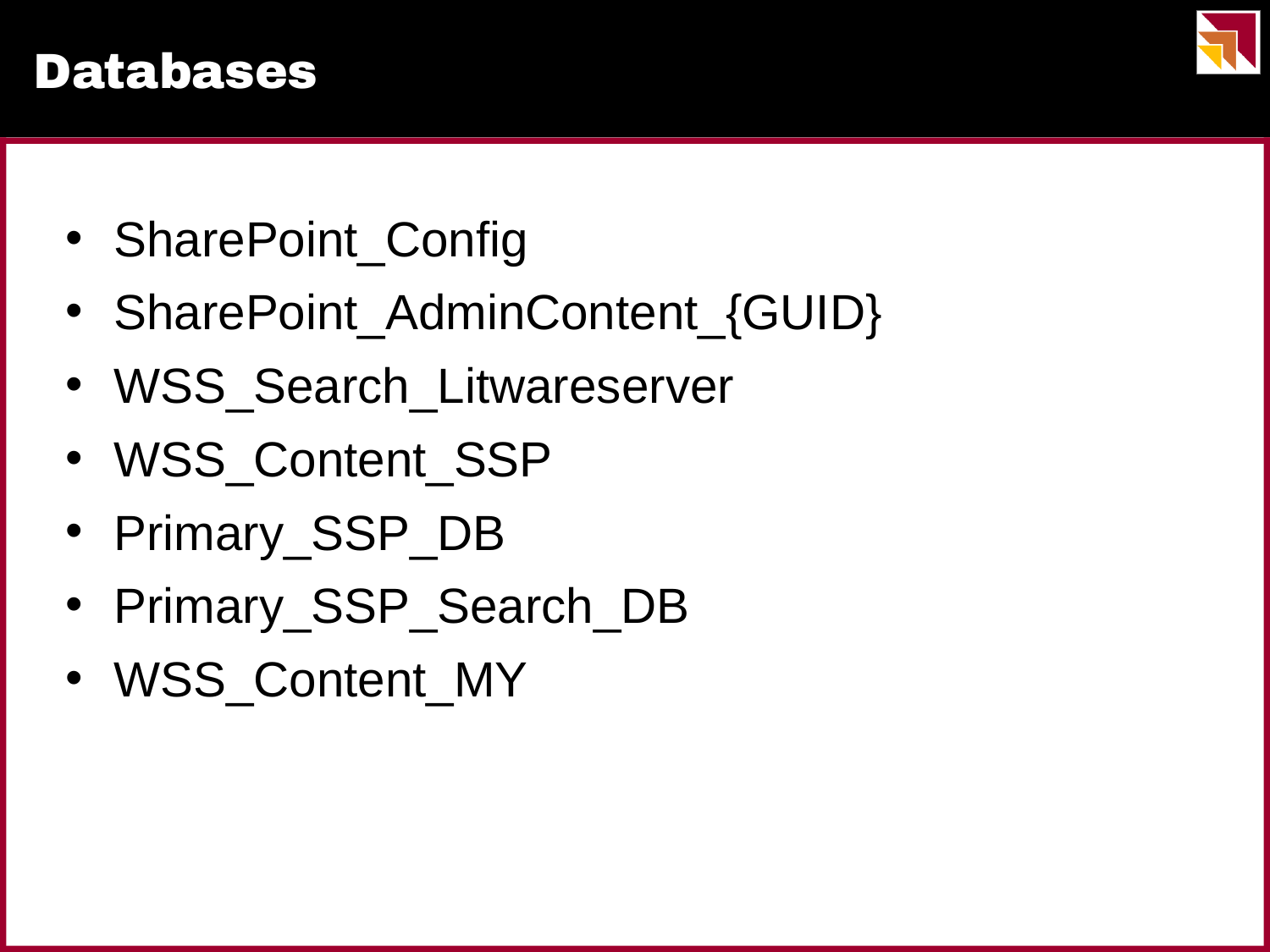

# Databases
SharePoint_Config
SharePoint_AdminContent_{GUID}
WSS_Search_Litwareserver
WSS_Content_SSP
Primary_SSP_DB
Primary_SSP_Search_DB
WSS_Content_MY